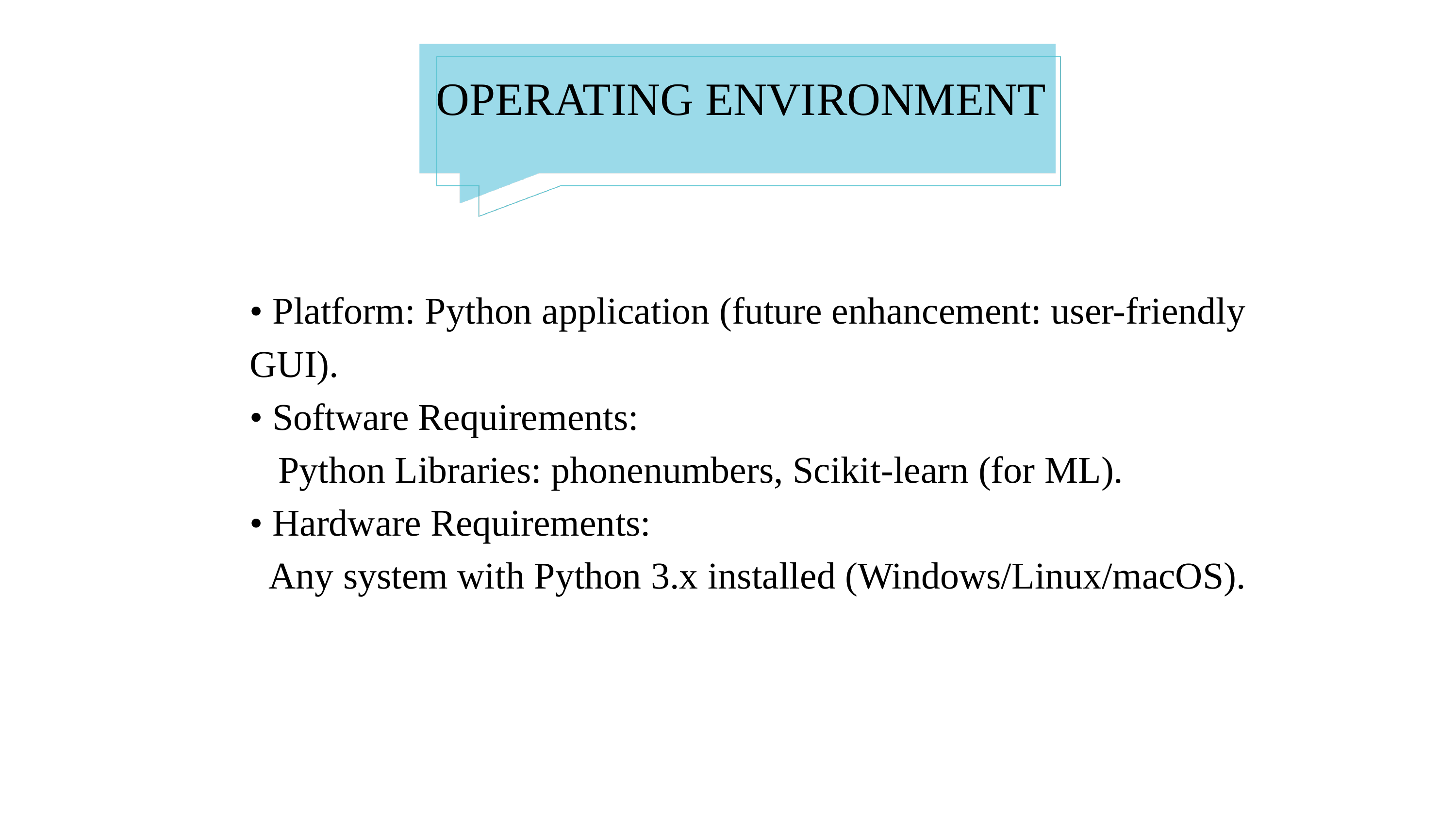

OPERATING ENVIRONMENT

• Platform: Python application (future enhancement: user-friendly       GUI).
• Software Requirements:
   Python Libraries: phonenumbers, Scikit-learn (for ML).
• Hardware Requirements:
  Any system with Python 3.x installed (Windows/Linux/macOS).